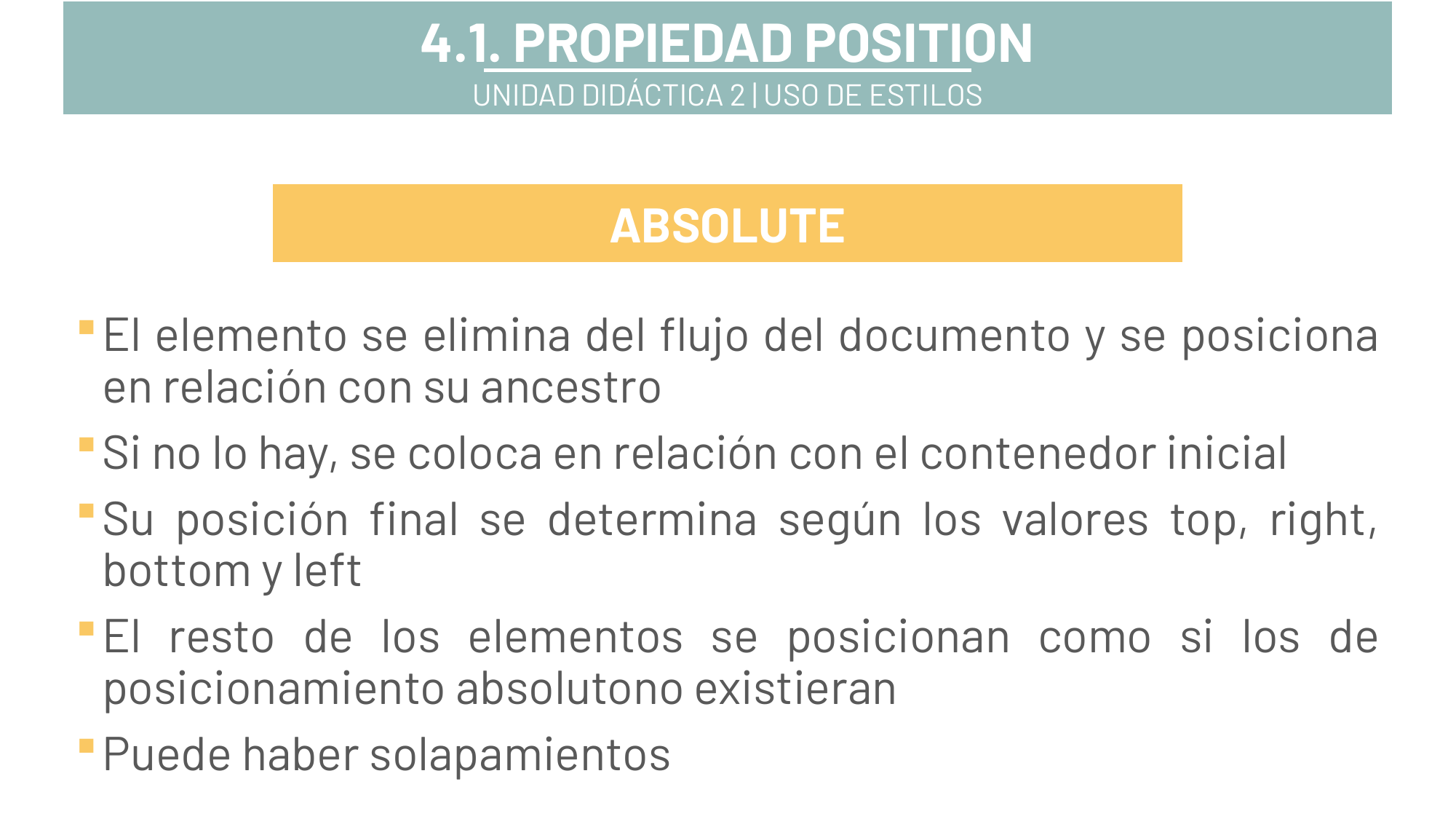

4.1. PROPIEDAD POSITION
UNIDAD DIDÁCTICA 2 | USO DE ESTILOS

El elemento se elimina del flujo del documento y se posiciona en relación con su ancestro
Si no lo hay, se coloca en relación con el contenedor inicial
Su posición final se determina según los valores top, right, bottom y left
El resto de los elementos se posicionan como si los de posicionamiento absolutono existieran
Puede haber solapamientos
ABSOLUTE